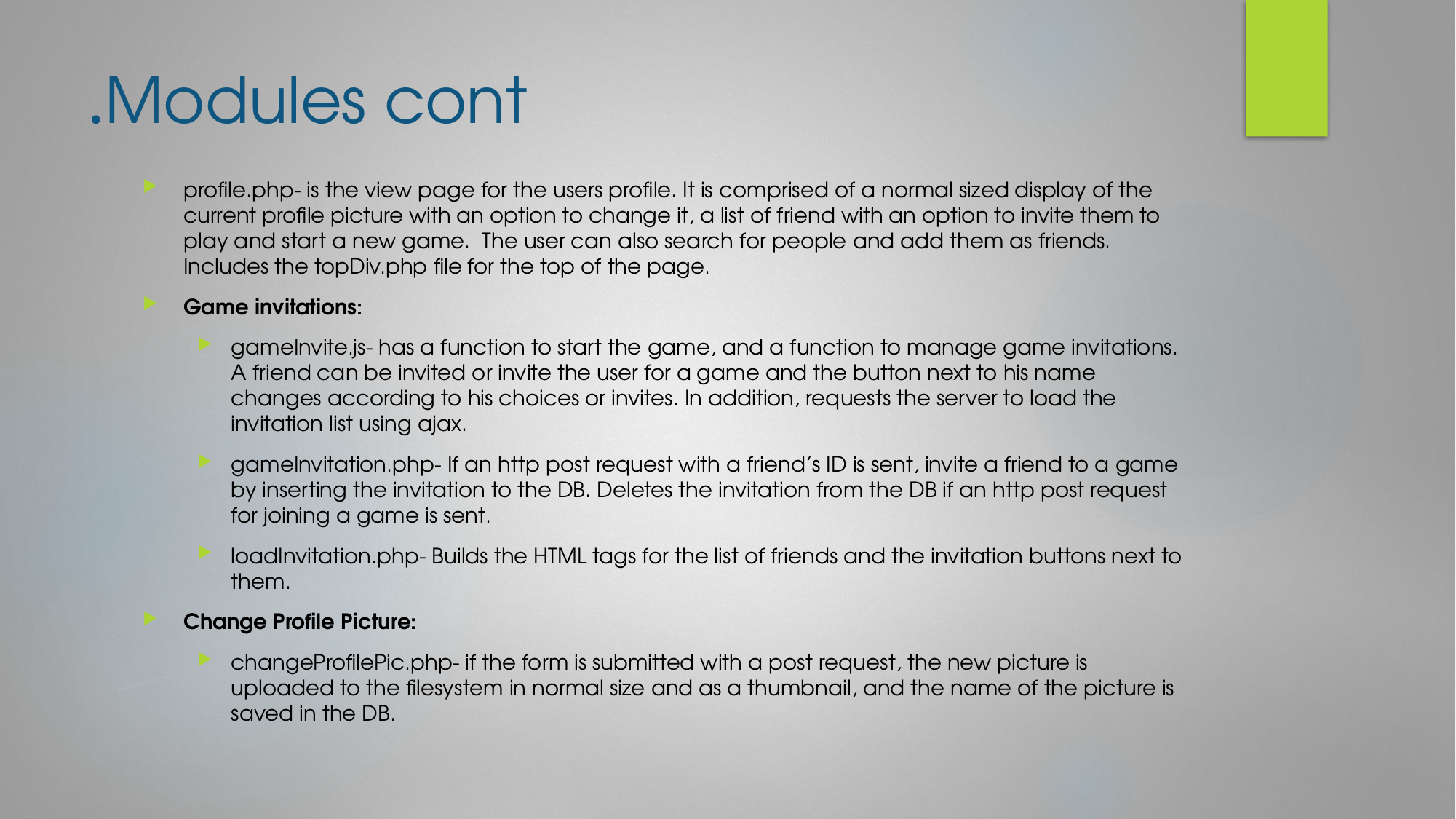

# Modules cont.
profile.php- is the view page for the users profile. It is comprised of a normal sized display of the current profile picture with an option to change it, a list of friend with an option to invite them to play and start a new game.  The user can also search for people and add them as friends. Includes the topDiv.php file for the top of the page.
Game invitations:
gameInvite.js- has a function to start the game, and a function to manage game invitations. A friend can be invited or invite the user for a game and the button next to his name changes according to his choices or invites. In addition, requests the server to load the invitation list using ajax.
gameInvitation.php- If an http post request with a friend’s ID is sent, invite a friend to a game by inserting the invitation to the DB. Deletes the invitation from the DB if an http post request for joining a game is sent.
loadInvitation.php- Builds the HTML tags for the list of friends and the invitation buttons next to them.
Change Profile Picture:
changeProfilePic.php- if the form is submitted with a post request, the new picture is uploaded to the filesystem in normal size and as a thumbnail, and the name of the picture is saved in the DB.